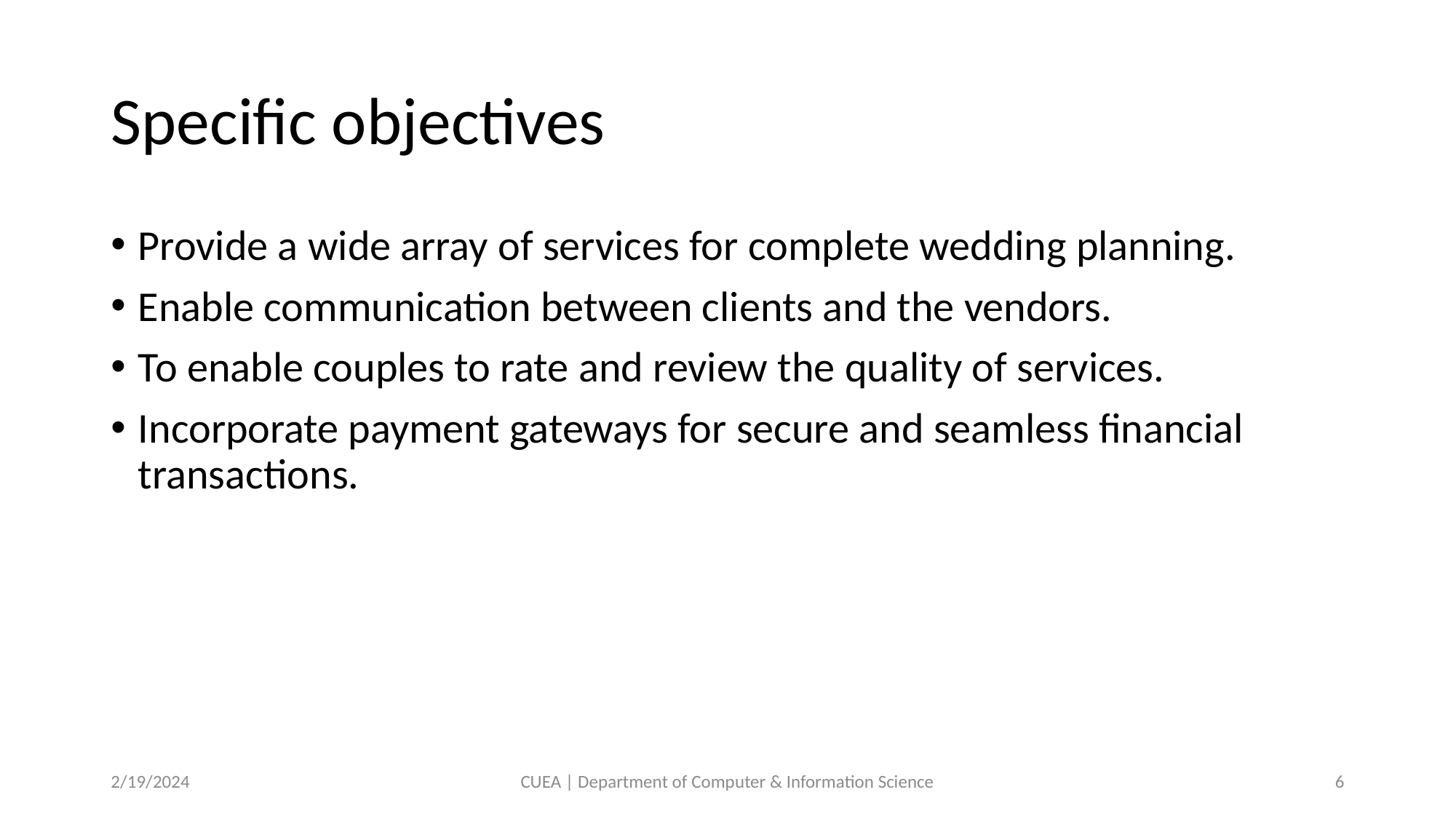

# Specific objectives
Provide a wide array of services for complete wedding planning.
Enable communication between clients and the vendors.
To enable couples to rate and review the quality of services.
Incorporate payment gateways for secure and seamless financial transactions.

2/19/2024
CUEA | Department of Computer & Information Science
6